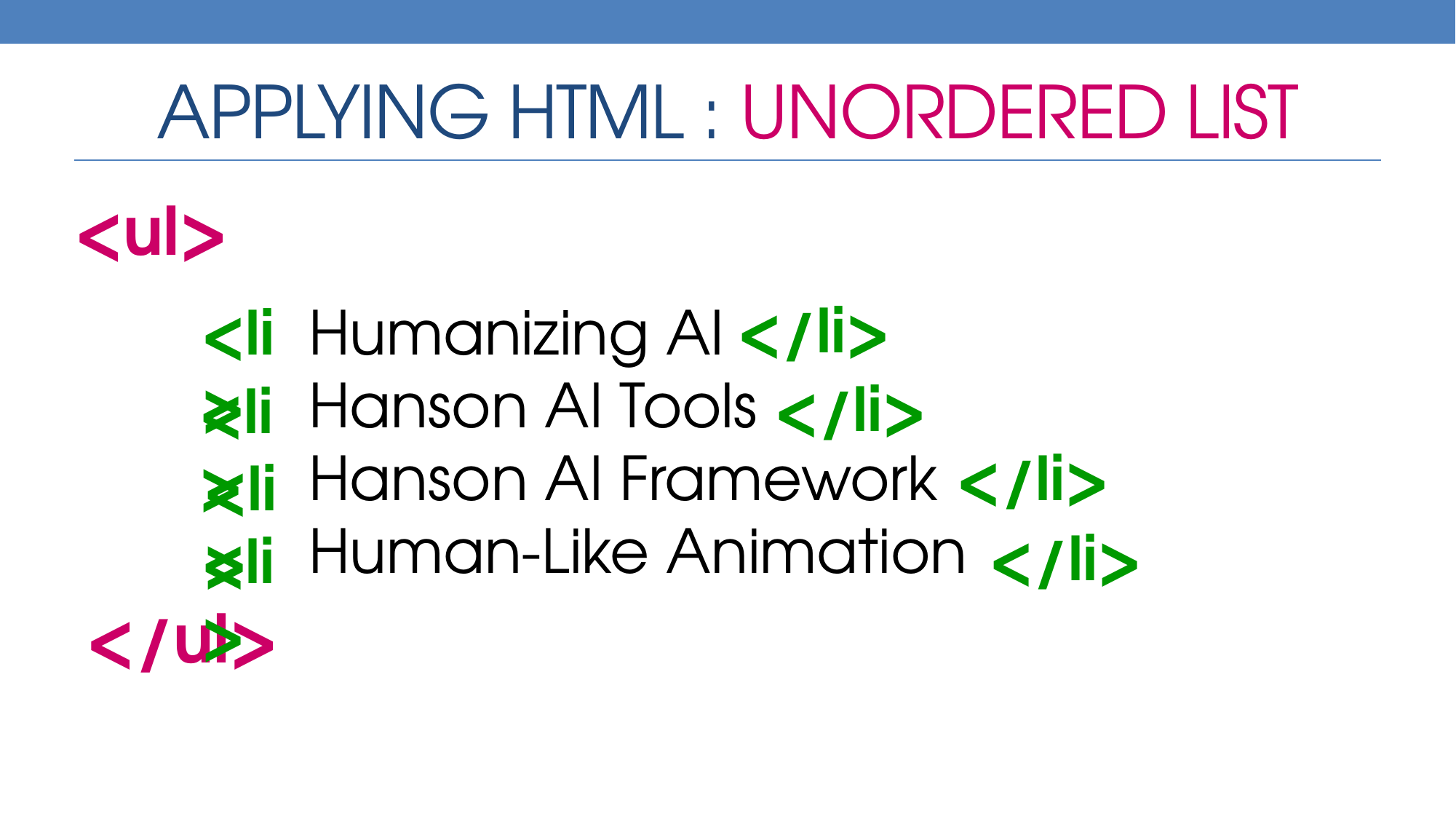

# APPLYING HTML : UNORDERED LIST
<ul>
</li>
<li>
Humanizing AI
Hanson AI Tools
Hanson AI Framework
Human-Like Animation
</li>
<li>
</li>
<li>
</li>
<li>
</ul>